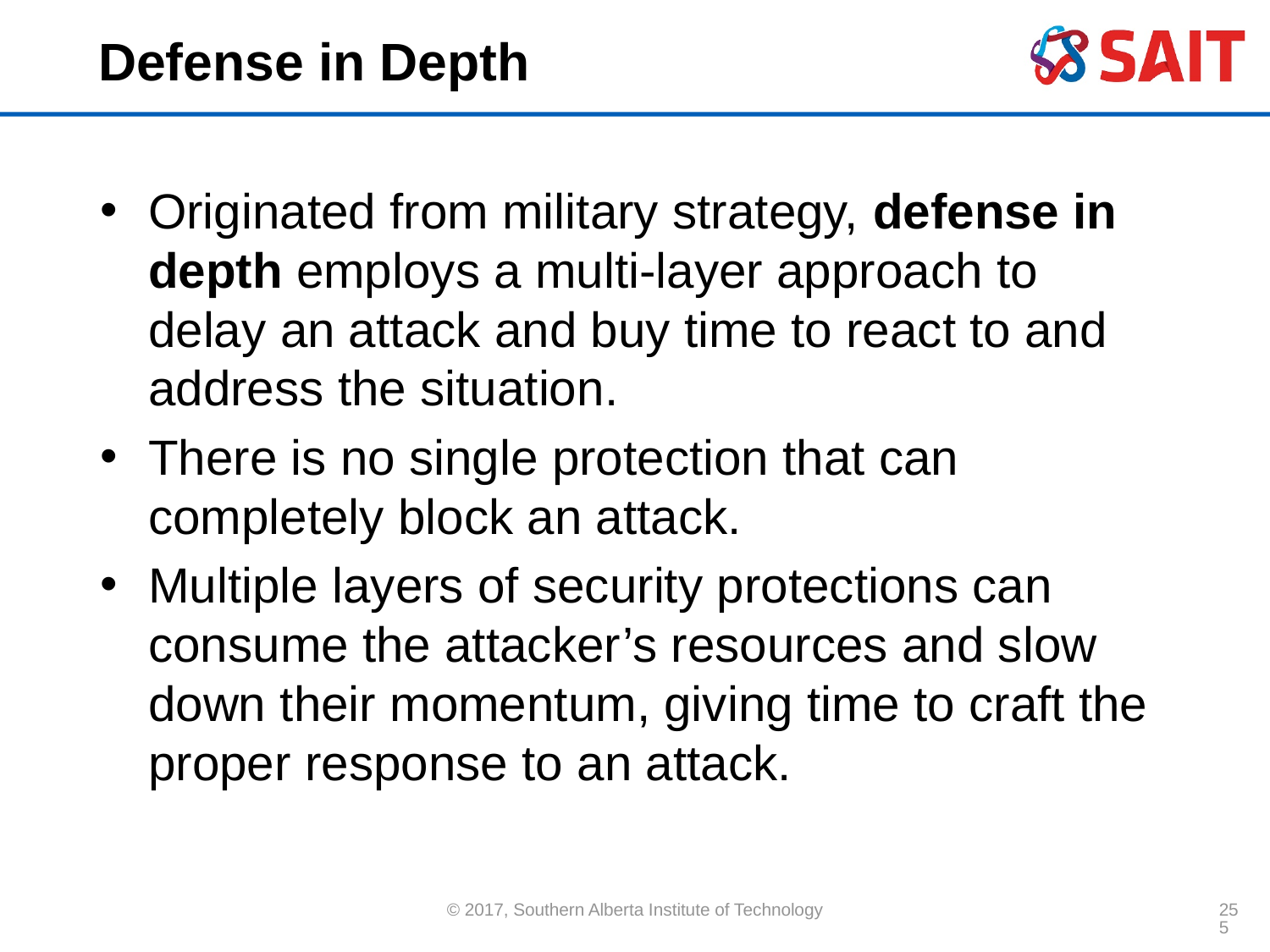

# Defense in Depth
Originated from military strategy, defense in depth employs a multi-layer approach to delay an attack and buy time to react to and address the situation.
There is no single protection that can completely block an attack.
Multiple layers of security protections can consume the attacker’s resources and slow down their momentum, giving time to craft the proper response to an attack.